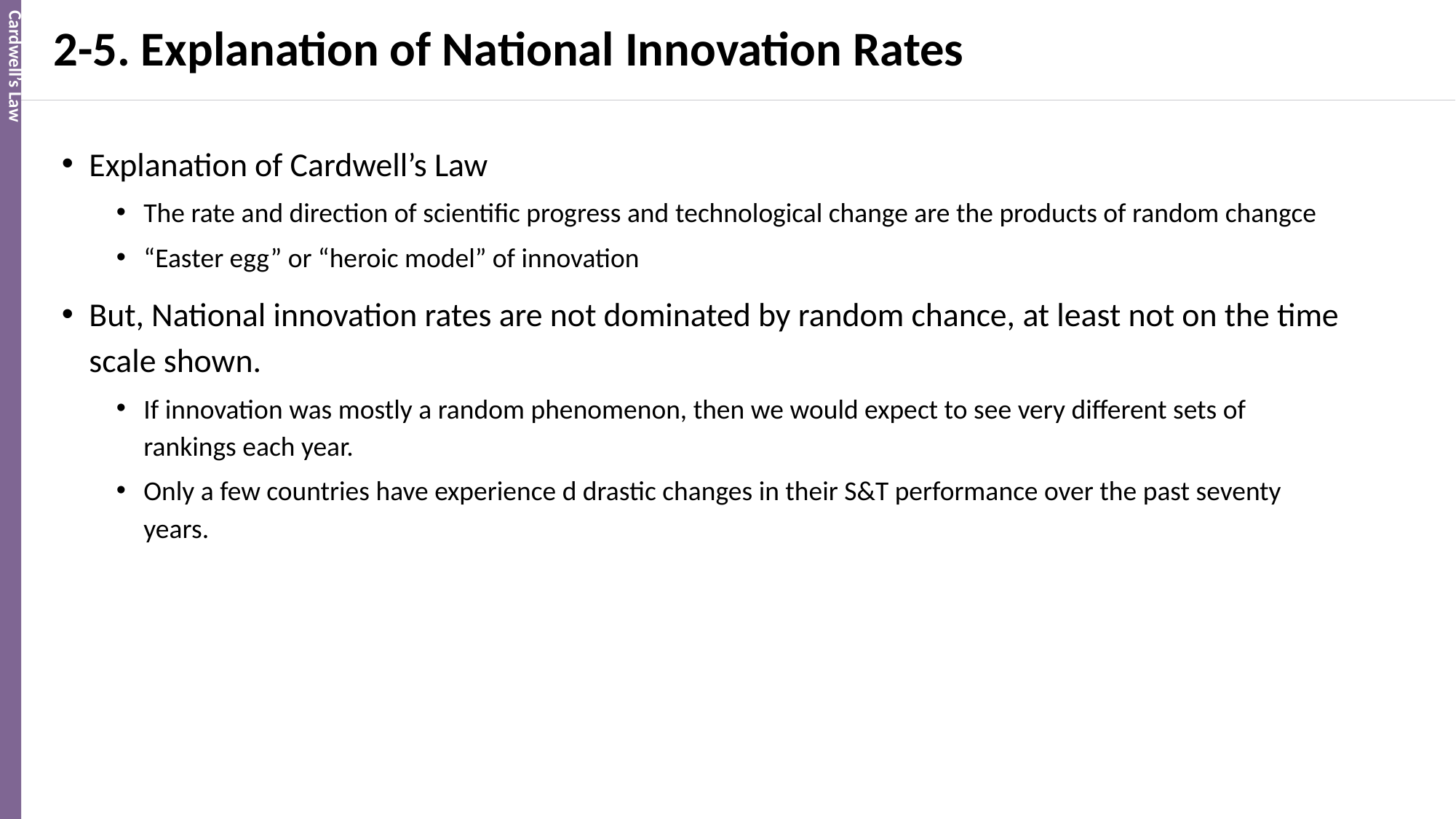

Cardwell’s Law
# 2-5. Explanation of National Innovation Rates
Explanation of Cardwell’s Law
The rate and direction of scientific progress and technological change are the products of random changce
“Easter egg” or “heroic model” of innovation
But, National innovation rates are not dominated by random chance, at least not on the time scale shown.
If innovation was mostly a random phenomenon, then we would expect to see very different sets of rankings each year.
Only a few countries have experience d drastic changes in their S&T performance over the past seventy years.